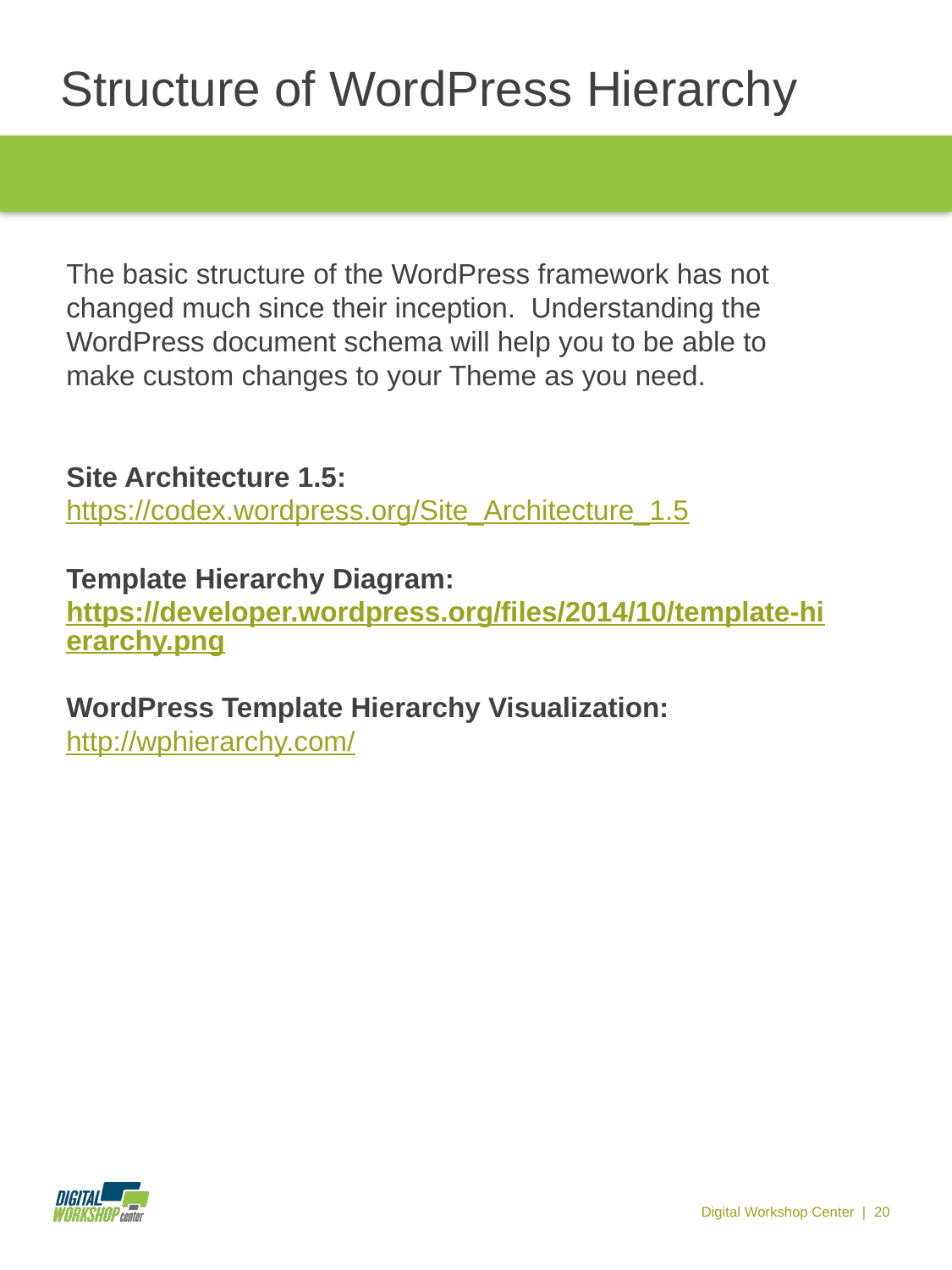

Structure of WordPress Hierarchy

The basic structure of the WordPress framework has not changed much since their inception.  Understanding the WordPress document schema will help you to be able to make custom changes to your Theme as you need.

Site Architecture 1.5:
https://codex.wordpress.org/Site_Architecture_1.5

Template Hierarchy Diagram:
https://developer.wordpress.org/files/2014/10/template-hierarchy.png

WordPress Template Hierarchy Visualization:
http://wphierarchy.com/